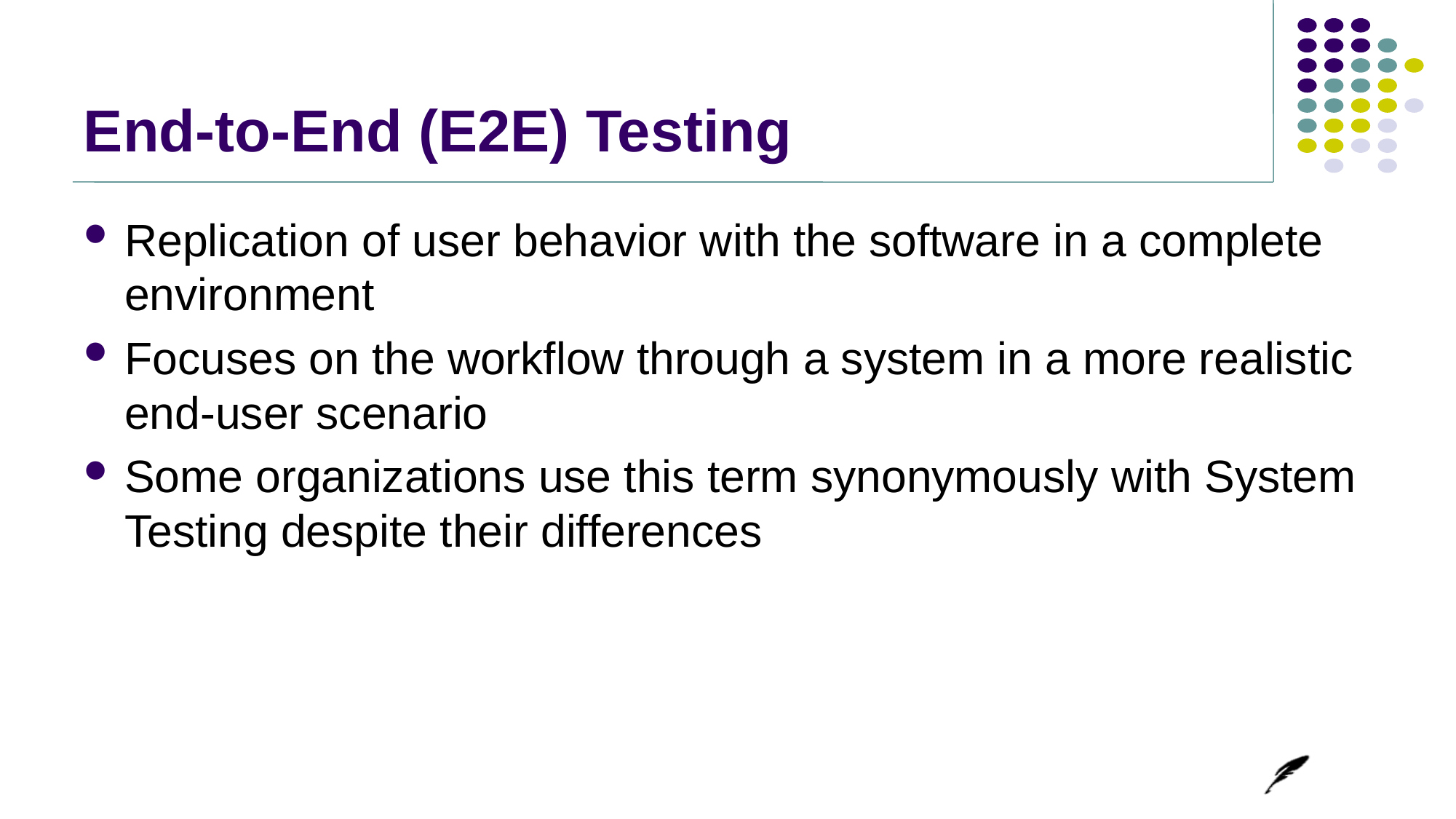

# End-to-End (E2E) Testing
Replication of user behavior with the software in a complete environment
Focuses on the workflow through a system in a more realistic end-user scenario
Some organizations use this term synonymously with System Testing despite their differences